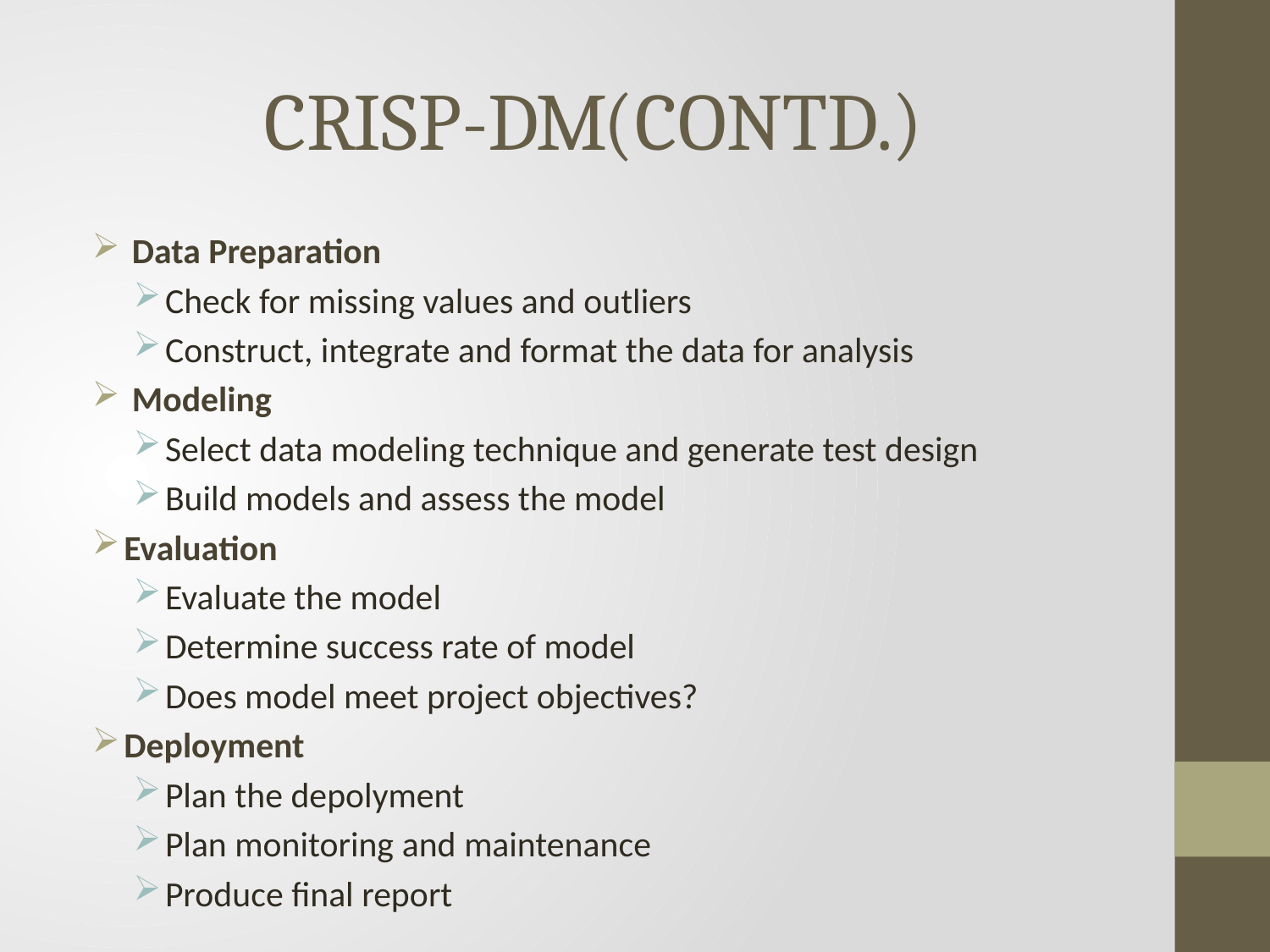

# CRISP-DM(CONTD.)
 Data Preparation
Check for missing values and outliers
Construct, integrate and format the data for analysis
 Modeling
Select data modeling technique and generate test design
Build models and assess the model
Evaluation
Evaluate the model
Determine success rate of model
Does model meet project objectives?
Deployment
Plan the depolyment
Plan monitoring and maintenance
Produce final report